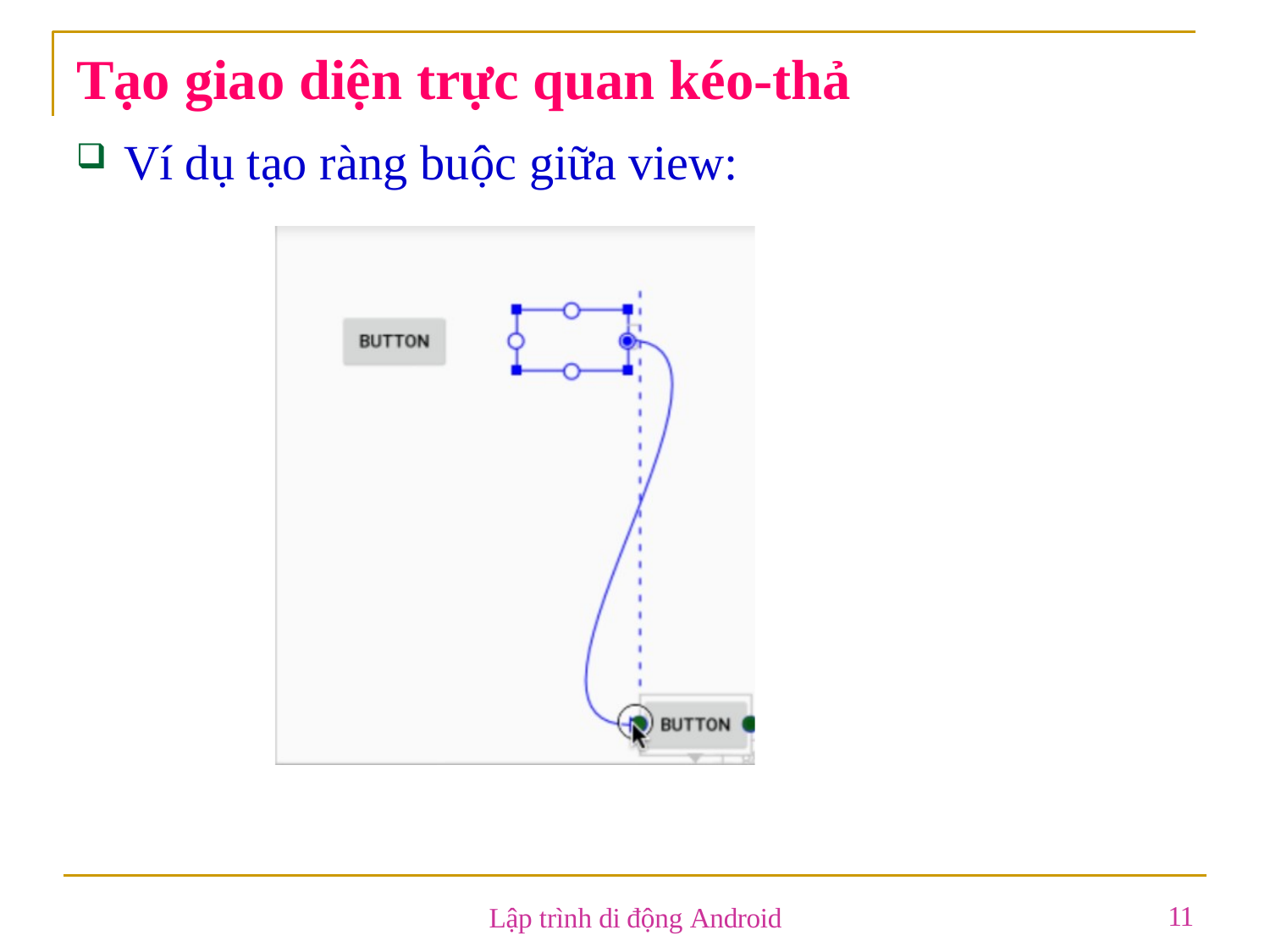

# Tạo giao diện trực quan kéo-thả
Ví dụ tạo ràng buộc giữa view:

11
Lập trình di động Android